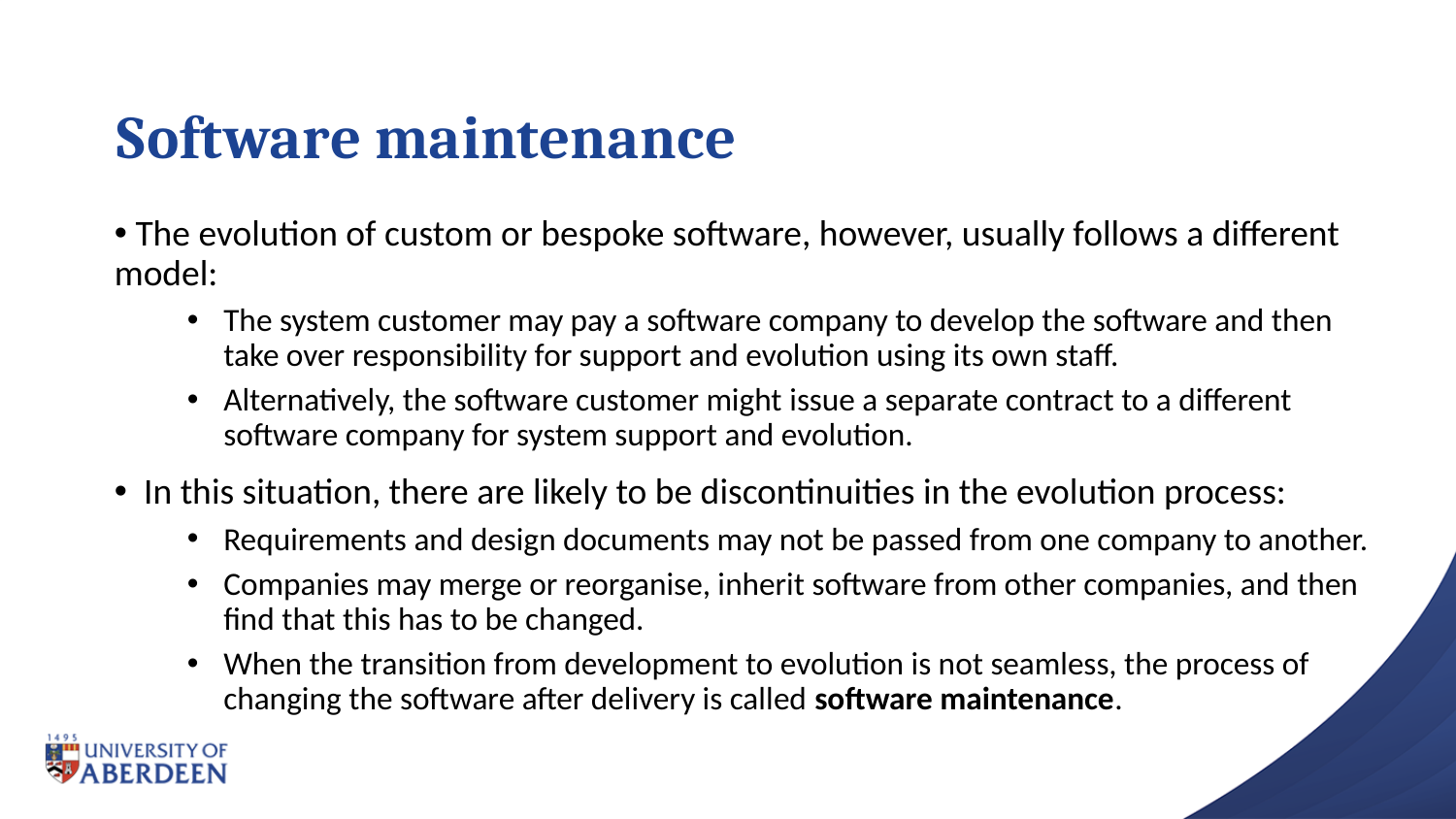

# Software maintenance
 The evolution of custom or bespoke software, however, usually follows a different model:
The system customer may pay a software company to develop the software and then take over responsibility for support and evolution using its own staff.
Alternatively, the software customer might issue a separate contract to a different software company for system support and evolution.
  In this situation, there are likely to be discontinuities in the evolution process:
Requirements and design documents may not be passed from one company to another.
Companies may merge or reorganise, inherit software from other companies, and then find that this has to be changed.
When the transition from development to evolution is not seamless, the process of changing the software after delivery is called software maintenance.